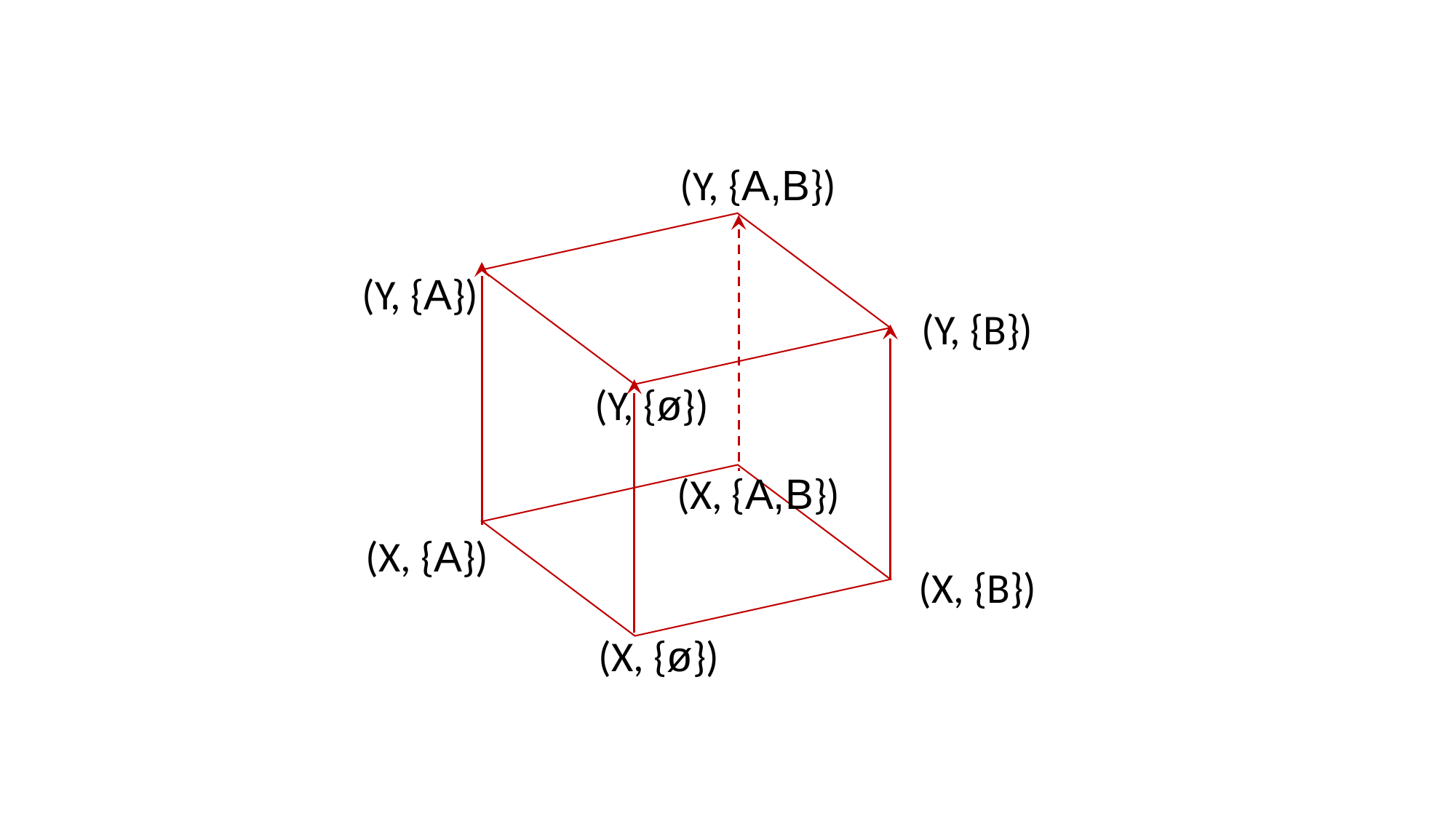

(Y, {A,B})

(Y, {A})
(Y, {B})
(Y, {ø})

(X, {A,B})
(X, {A})
(X, {B})
(X, {ø})